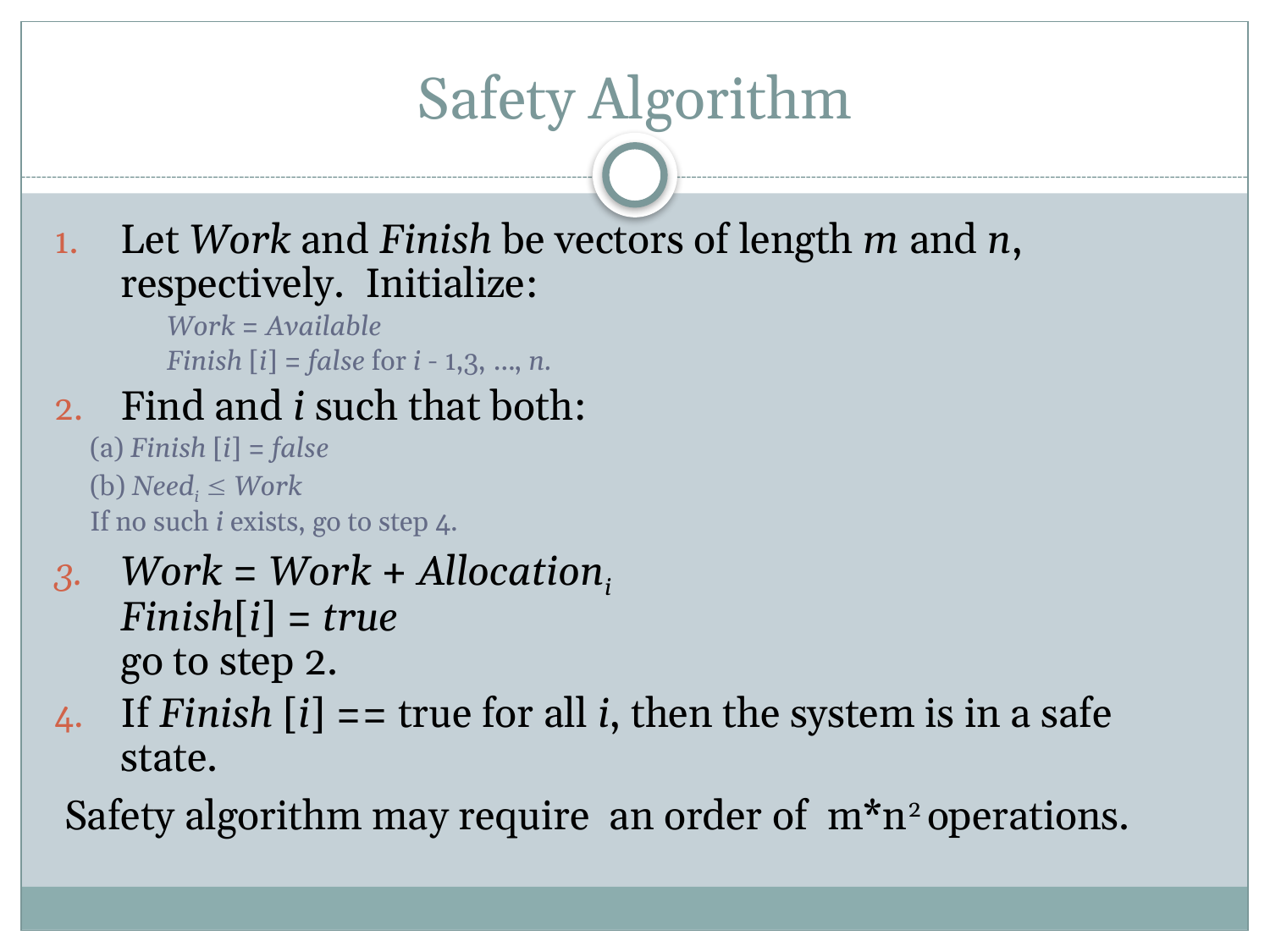

# Safety Algorithm
Let Work and Finish be vectors of length m and n, respectively.  Initialize:
Work = Available
Finish [i] = false for i - 1,3, …, n.
Find and i such that both:
(a) Finish [i] = false
(b) Needi ≤ Work
If no such i exists, go to step 4.
Work = Work + Allocationi
Finish[i] = true
go to step 2.
If Finish [i] == true for all i, then the system is in a safe state.
 Safety algorithm may require  an order of  m*n2 operations.